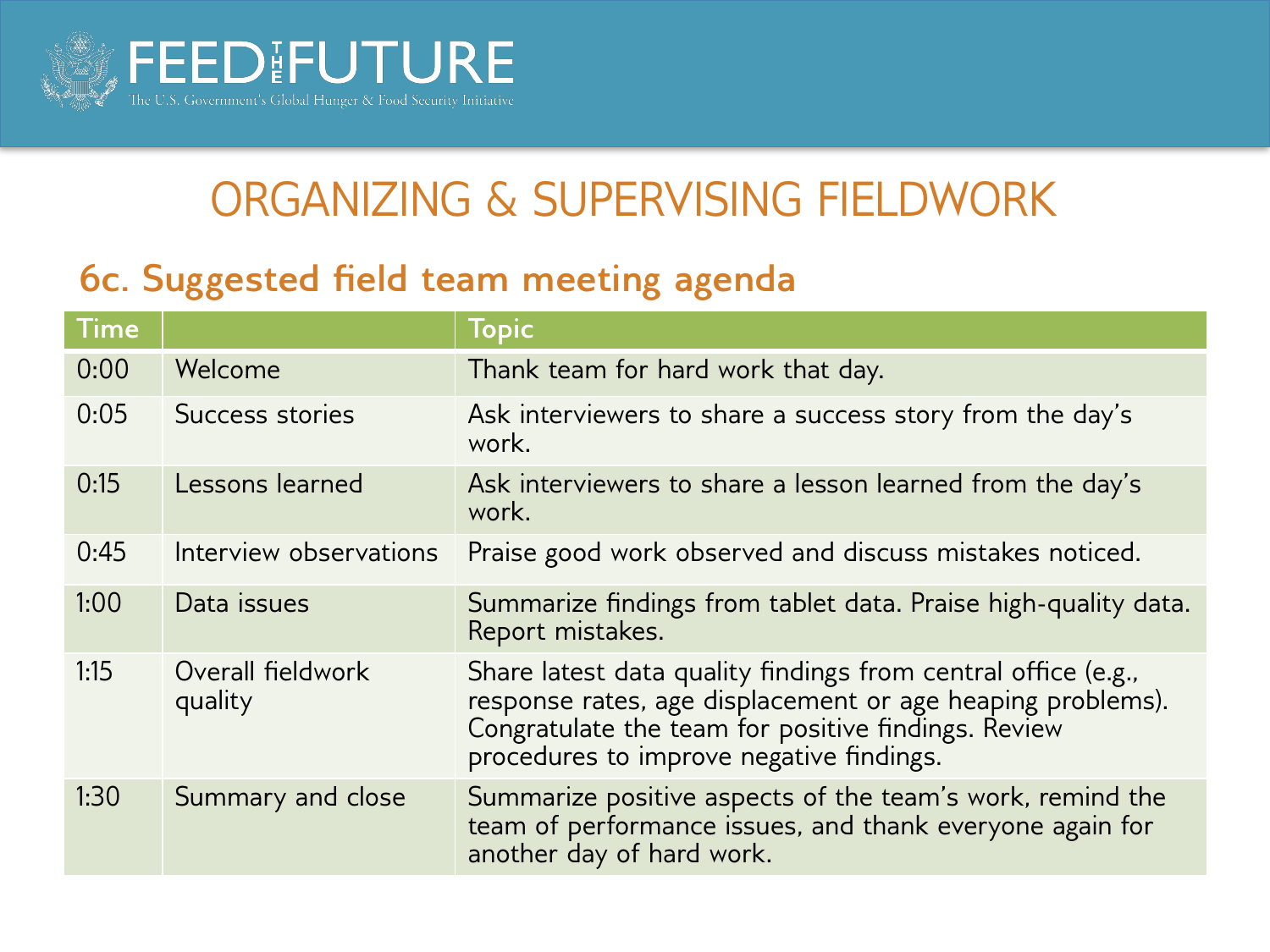

# Organizing & supervising fieldwork
6c. Suggested field team meeting agenda
| Time |  | Topic |
| --- | --- | --- |
| 0:00 | Welcome | Thank team for hard work that day. |
| 0:05 | Success stories | Ask interviewers to share a success story from the day’s work. |
| 0:15 | Lessons learned | Ask interviewers to share a lesson learned from the day’s work. |
| 0:45 | Interview observations | Praise good work observed and discuss mistakes noticed. |
| 1:00 | Data issues | Summarize findings from tablet data. Praise high-quality data. Report mistakes. |
| 1:15 | Overall fieldwork quality | Share latest data quality findings from central office (e.g., response rates, age displacement or age heaping problems). Congratulate the team for positive findings. Review procedures to improve negative findings. |
| 1:30 | Summary and close | Summarize positive aspects of the team’s work, remind the team of performance issues, and thank everyone again for another day of hard work. |